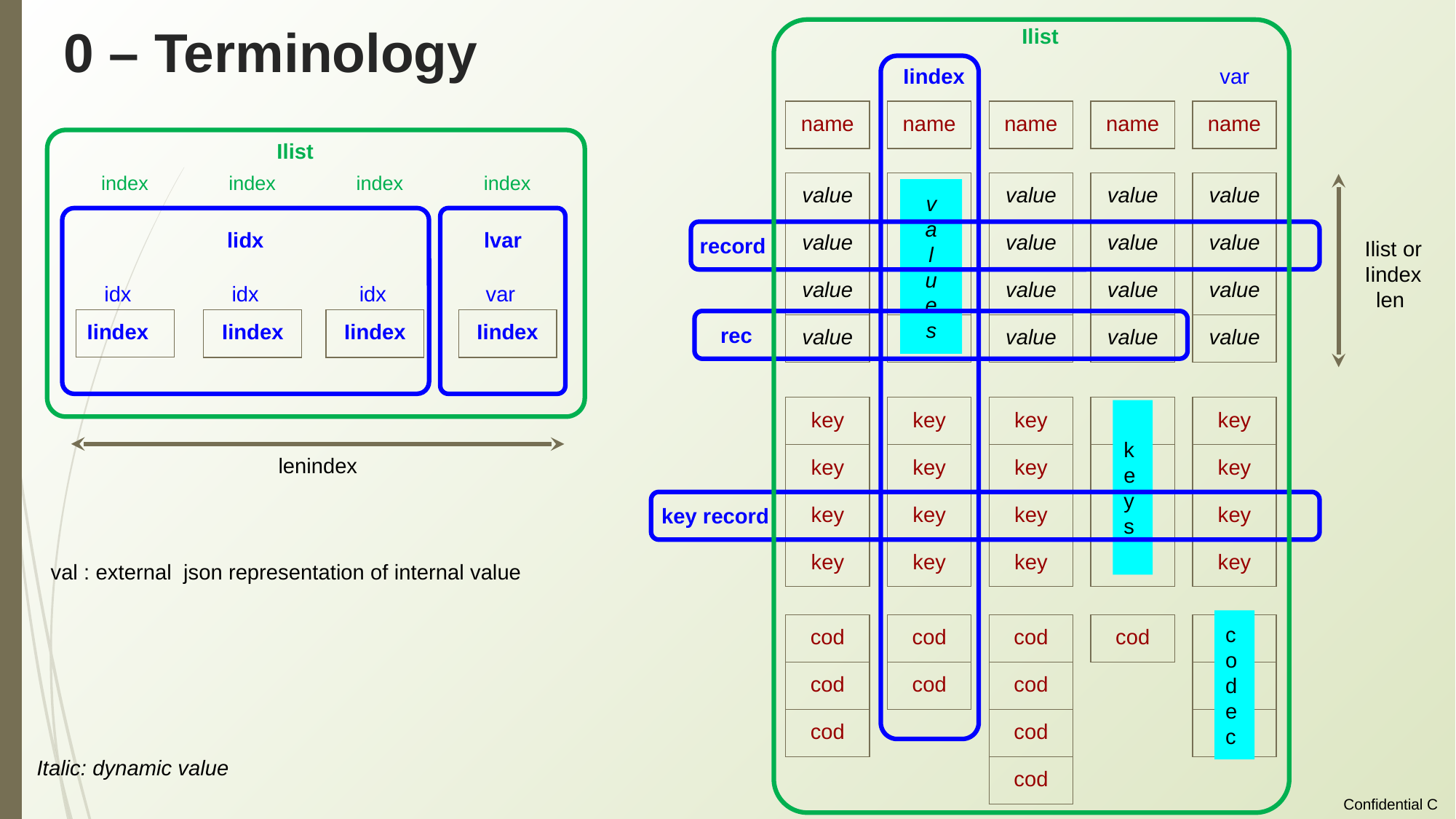

Ilist
# 0 – Terminology

Iindex
var

| name |
| --- |
| name |
| --- |
| name |
| --- |
| name |
| --- |
| name |
| --- |
Ilist

index
index
index
index
| value |
| --- |
| value |
| value |
| value |
| value |
| --- |
| value |
| value |
| value |
| value |
| --- |
| value |
| value |
| value |
| value |
| --- |
| value |
| value |
| value |
| value |
| --- |
| value |
| value |
| value |
v
a
l
u
e
s

lidx
lvar
record

Ilist or Iindex len
idx
idx
idx
var
| Iindex |
| --- |
| Iindex |
| --- |
| Iindex |
| --- |
| Iindex |
| --- |
rec

| key |
| --- |
| key |
| key |
| key |
| key |
| --- |
| key |
| key |
| key |
| key |
| --- |
| key |
| key |
| key |
| key |
| --- |
| key |
| key |
| key |
| key |
| --- |
| key |
| key |
| key |

keys

lenindex
key record

val : external  json representation of internal value
codec
| cod |
| --- |
| cod |
| cod |
| cod |
| --- |
| cod |
| cod |
| --- |
| cod |
| cod |
| cod |
| cod |
| --- |
| cod |
| --- |
| cod |
| cod |
Italic: dynamic value